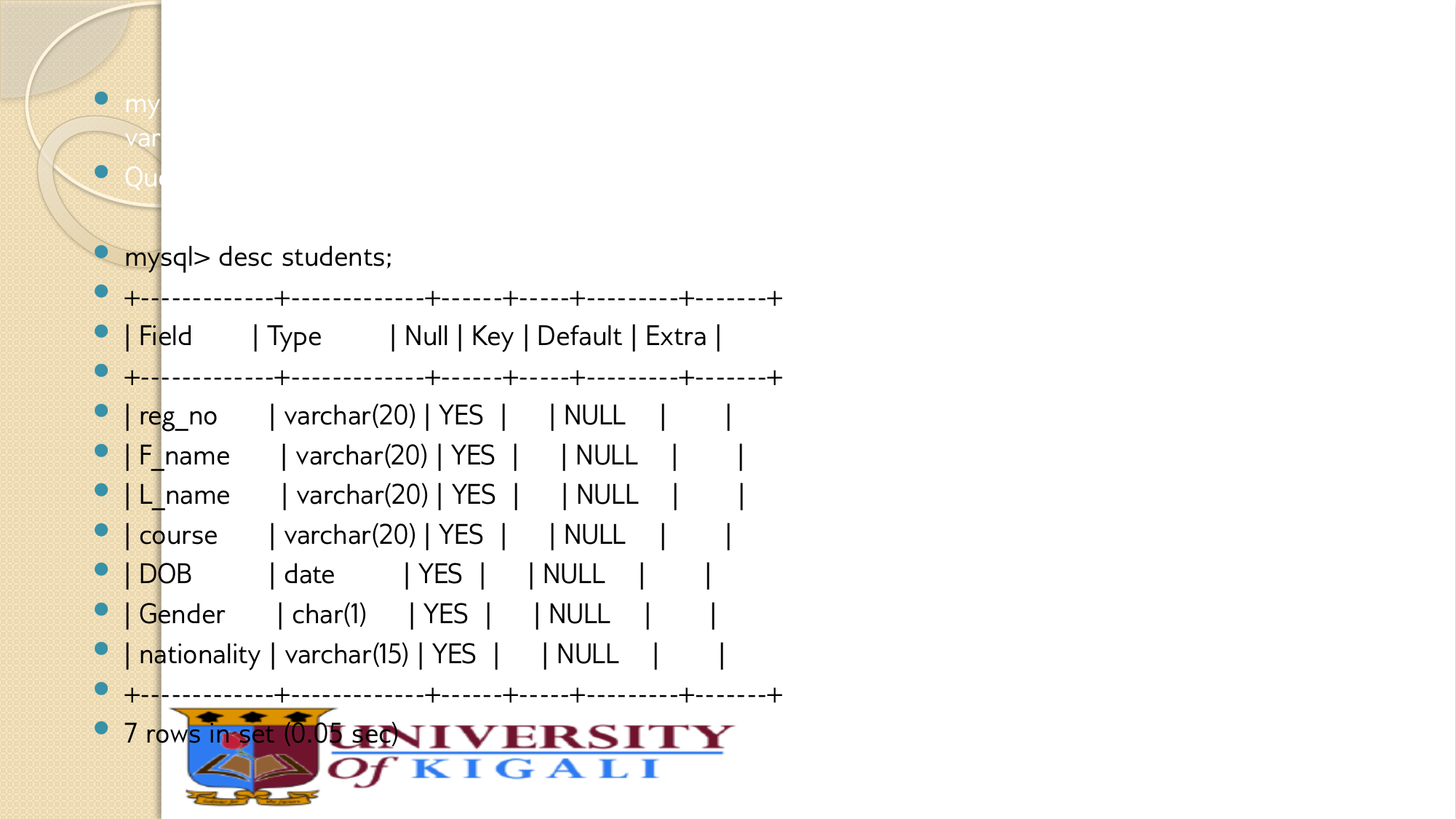

mysql> Create table students (reg_no varchar (20),F_name varchar (20), L_name varchar (20), course varchar (20),DOB date, Gender char (1),nationality varchar (15));
Query OK, 0 rows affected (0.40 sec)

mysql> desc students;
+-------------+-------------+------+-----+---------+-------+
| Field       | Type        | Null | Key | Default | Extra |
+-------------+-------------+------+-----+---------+-------+
| reg_no      | varchar(20) | YES  |     | NULL    |       |
| F_name      | varchar(20) | YES  |     | NULL    |       |
| L_name      | varchar(20) | YES  |     | NULL    |       |
| course      | varchar(20) | YES  |     | NULL    |       |
| DOB         | date        | YES  |     | NULL    |       |
| Gender      | char(1)     | YES  |     | NULL    |       |
| nationality | varchar(15) | YES  |     | NULL    |       |
+-------------+-------------+------+-----+---------+-------+
7 rows in set (0.05 sec)